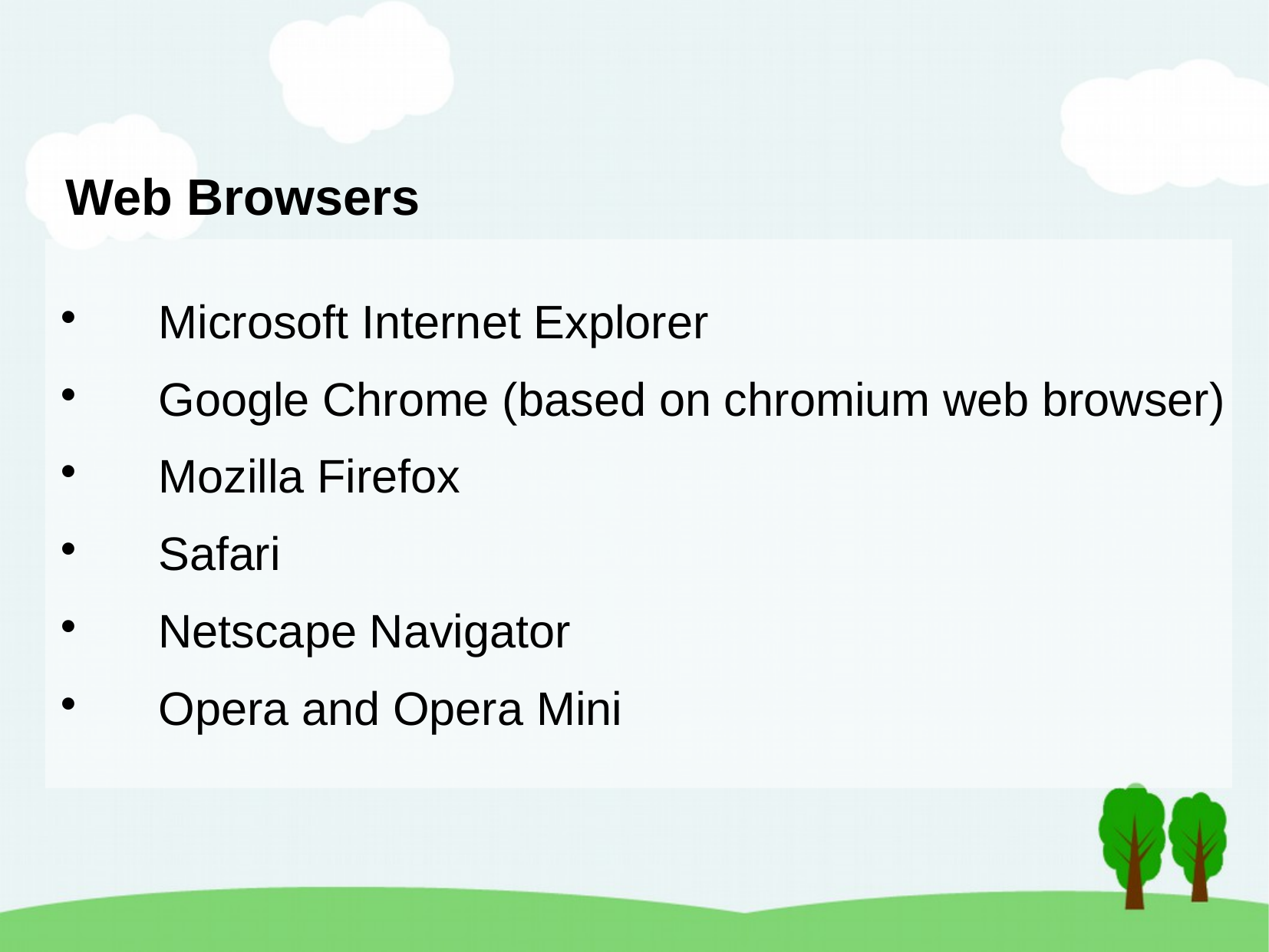

Web Browsers

    Microsoft Internet Explorer
    Google Chrome (based on chromium web browser)
    Mozilla Firefox
    Safari
    Netscape Navigator
    Opera and Opera Mini